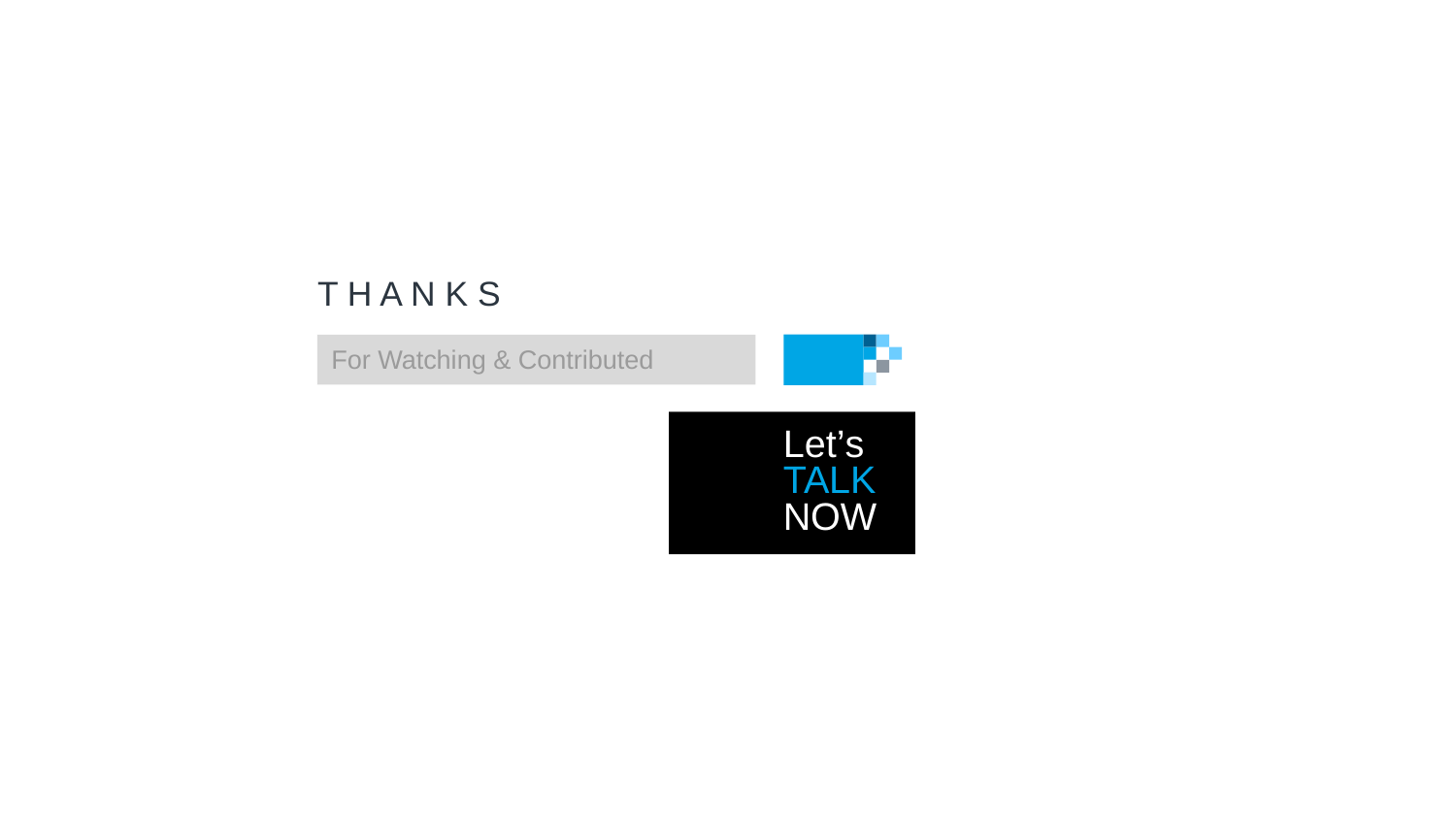

T H A N K S

For Watching & Contributed

Let’s
TALK NOW